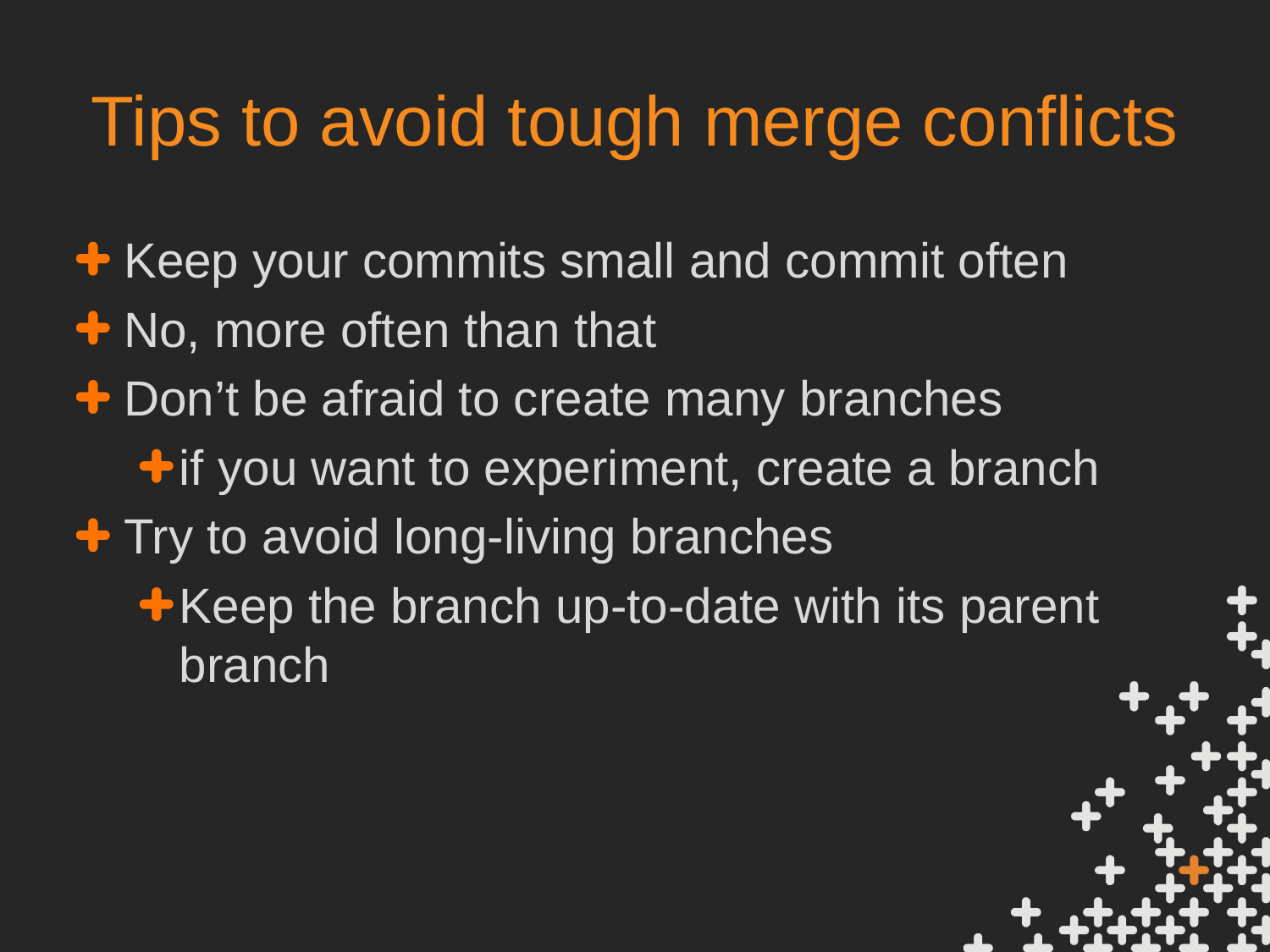

# Tips to avoid tough merge conflicts
Keep your commits small and commit often
No, more often than that
Don’t be afraid to create many branches
if you want to experiment, create a branch
Try to avoid long-living branches
Keep the branch up-to-date with its parent branch